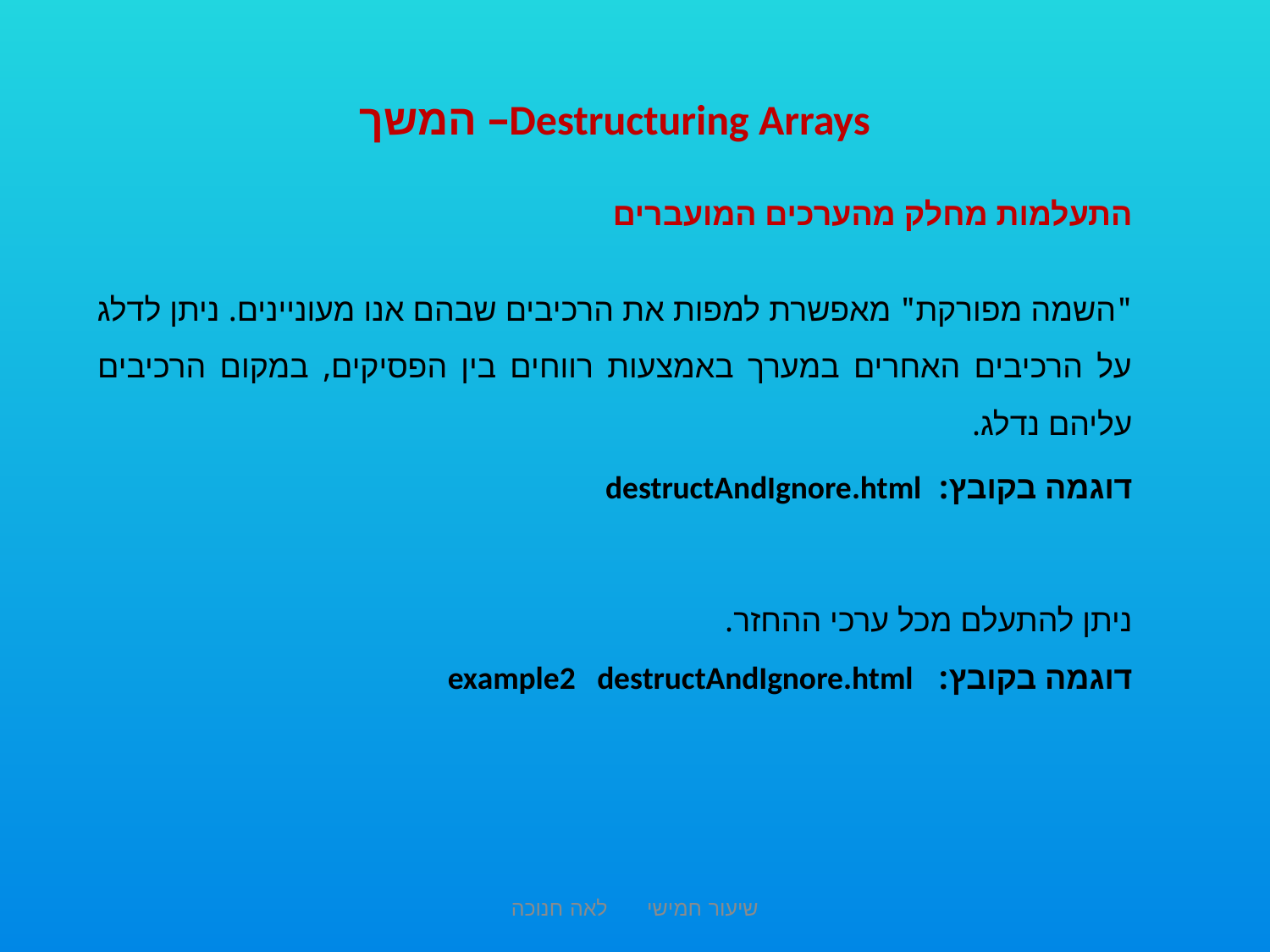

Destructuring Arrays– המשך

התעלמות מחלק מהערכים המועברים

"השמה מפורקת" מאפשרת למפות את הרכיבים שבהם אנו מעוניינים. ניתן לדלג על הרכיבים האחרים במערך באמצעות רווחים בין הפסיקים, במקום הרכיבים עליהם נדלג.

דוגמה בקובץ:  destructAndIgnore.html

ניתן להתעלם מכל ערכי ההחזר.
דוגמה בקובץ:   example2   destructAndIgnore.html

שיעור חמישי      לאה חנוכה